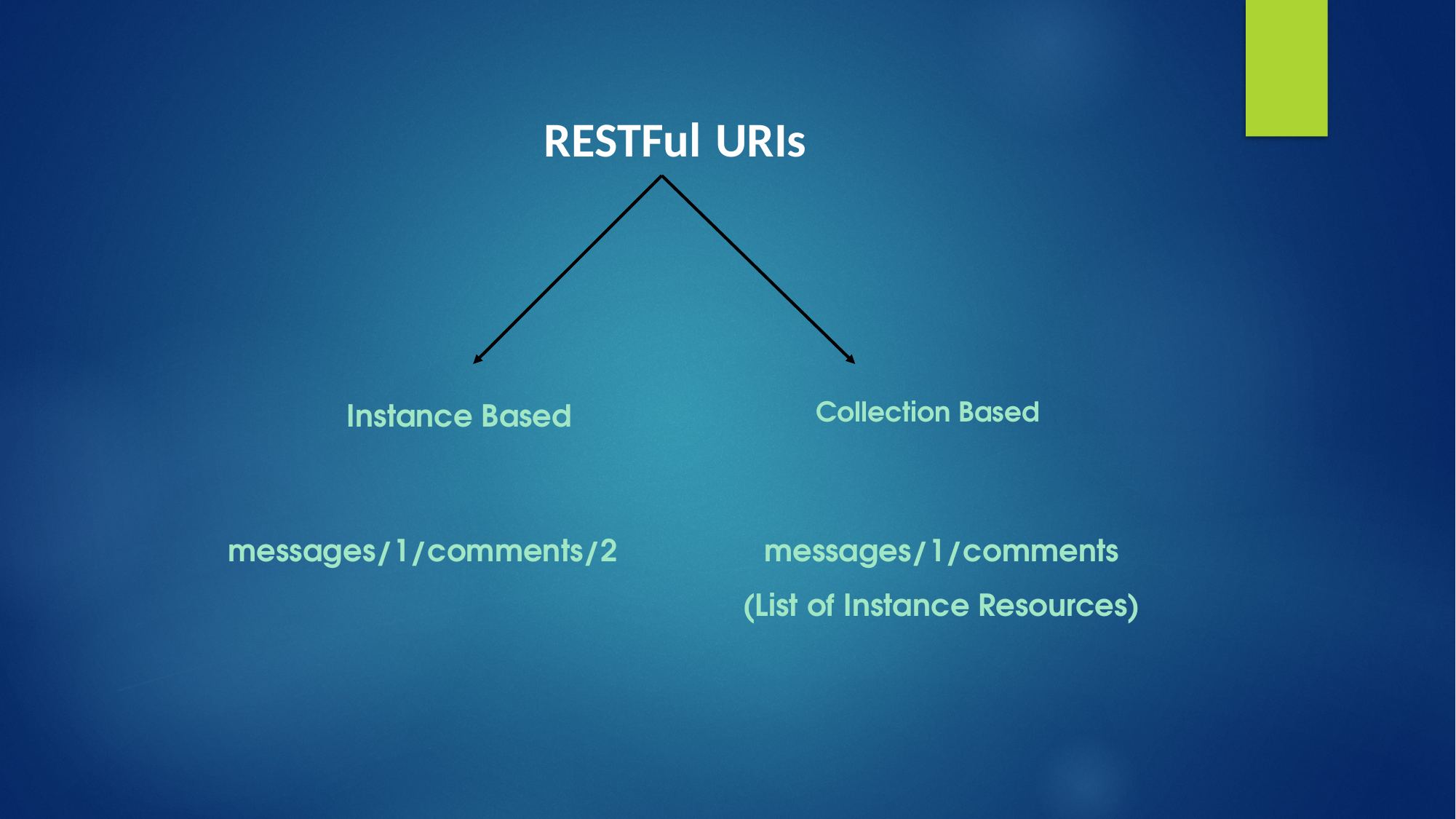

RESTFul URIs
Collection Based
Instance Based
messages/1/comments/2
messages/1/comments
(List of Instance Resources)